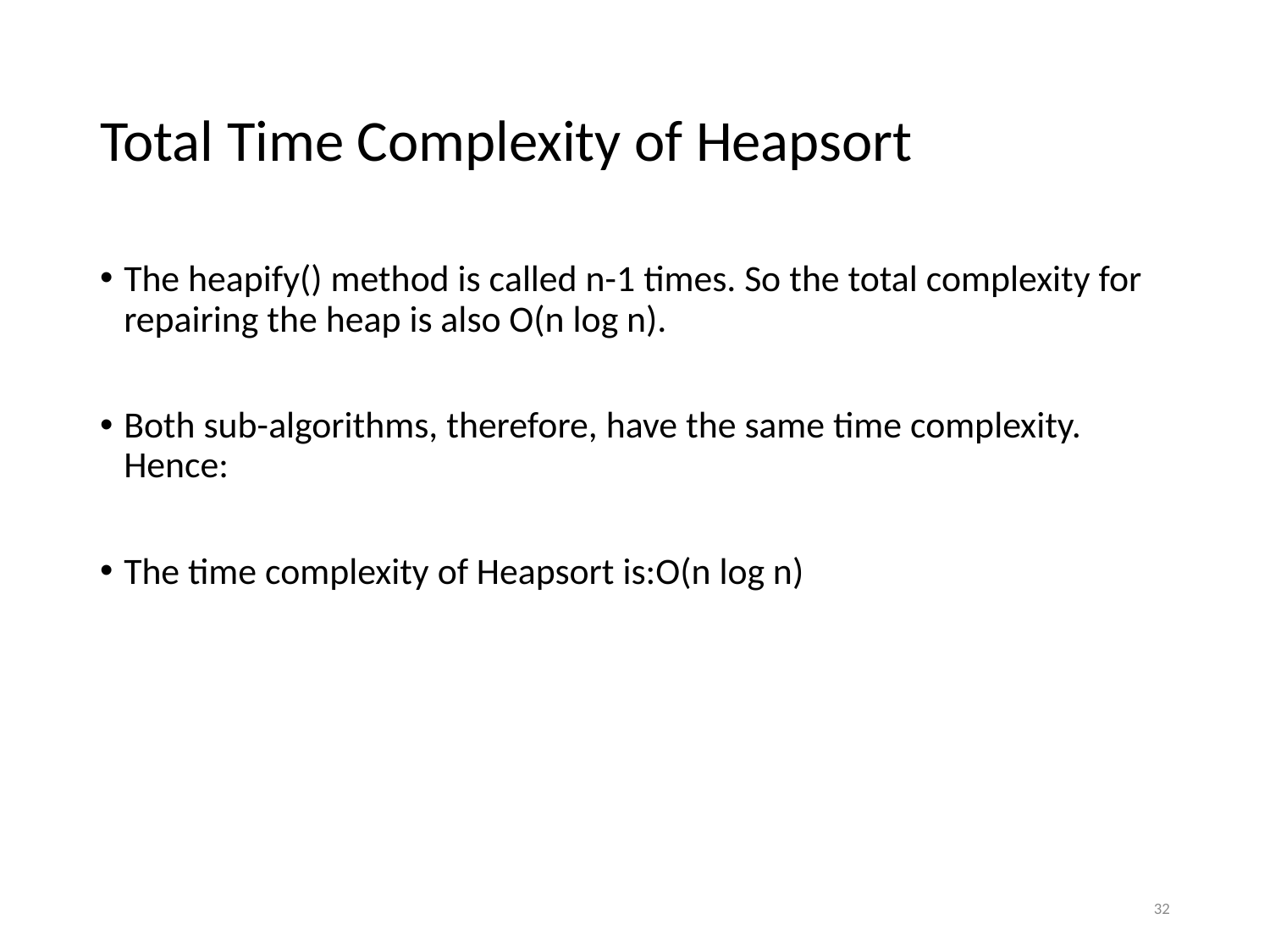

# Total Time Complexity of Heapsort
The heapify() method is called n-1 times. So the total complexity for repairing the heap is also O(n log n).

Both sub-algorithms, therefore, have the same time complexity. Hence:

The time complexity of Heapsort is:O(n log n)
32